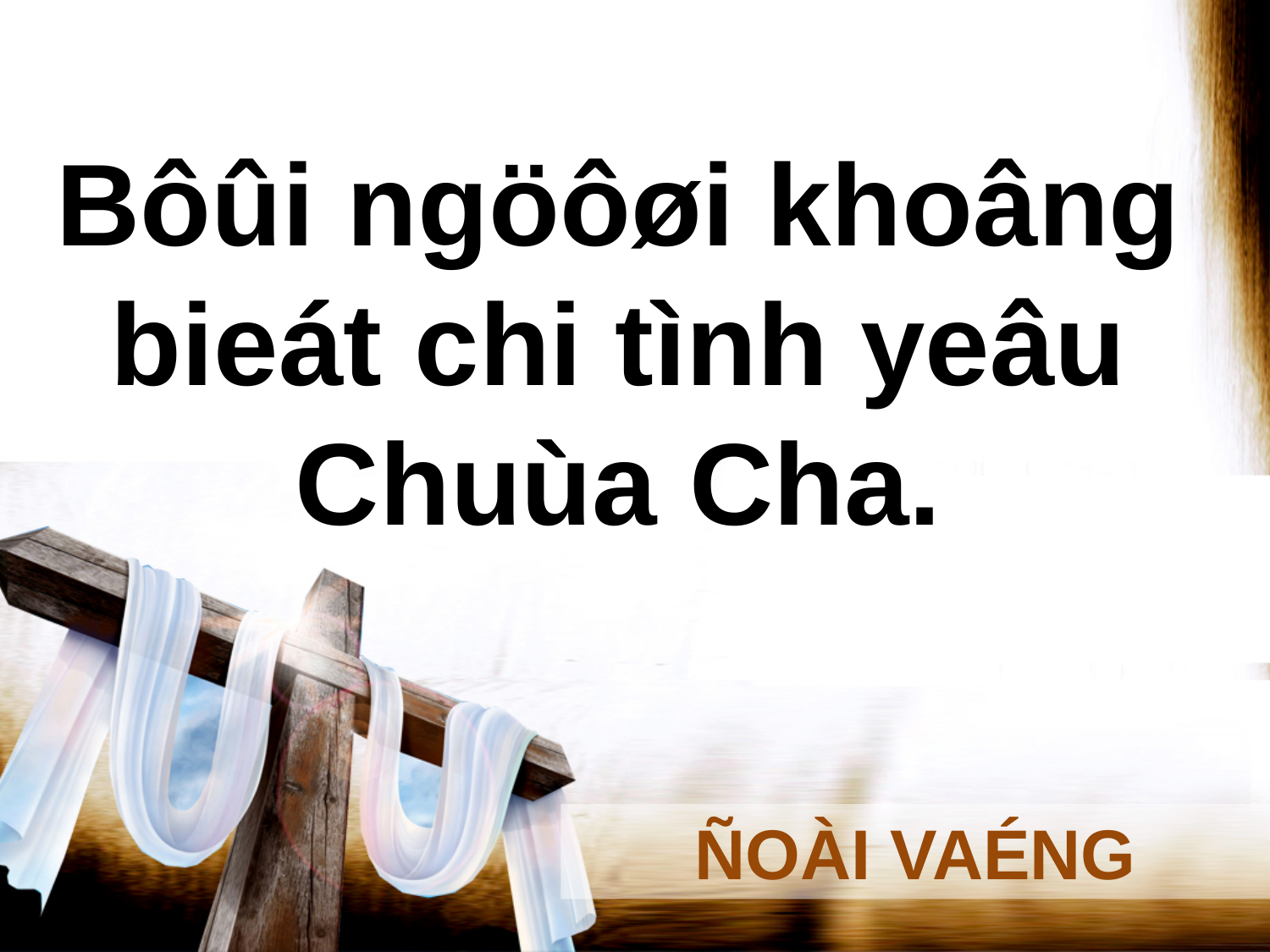

Bôûi ngöôøi khoâng
bieát chi tình yeâu
Chuùa Cha.
ÑOÀI VAÉNG